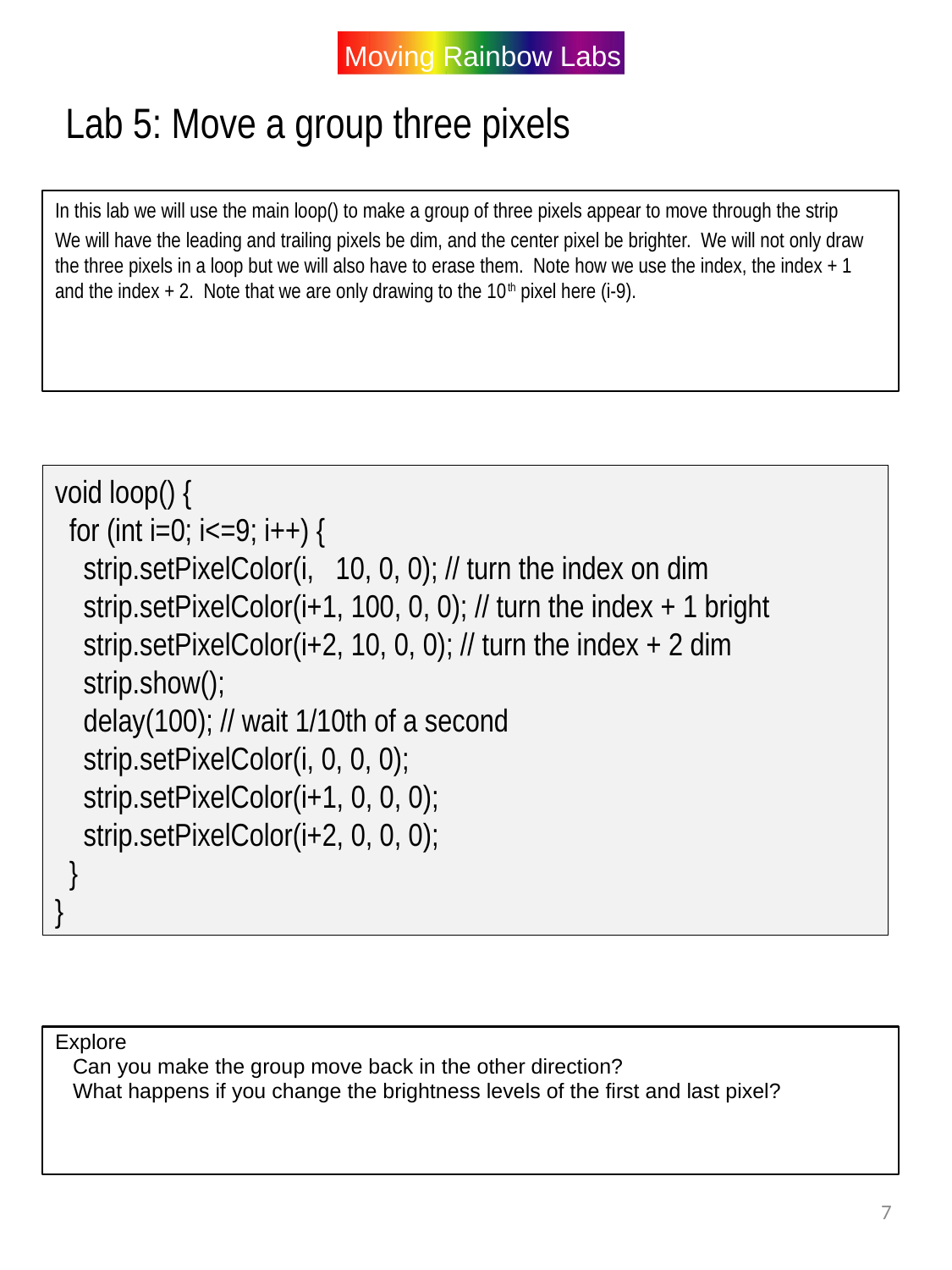

Lab 5: Move a group three pixels
In this lab we will use the main loop() to make a group of three pixels appear to move through the strip
We will have the leading and trailing pixels be dim, and the center pixel be brighter.  We will not only draw the three pixels in a loop but we will also have to erase them.  Note how we use the index, the index + 1 and the index + 2.  Note that we are only drawing to the 10th pixel here (i-9).
void loop() {
  for (int i=0; i<=9; i++) {
    strip.setPixelColor(i,   10, 0, 0); // turn the index on dim
    strip.setPixelColor(i+1, 100, 0, 0); // turn the index + 1 bright
    strip.setPixelColor(i+2, 10, 0, 0); // turn the index + 2 dim
    strip.show();
    delay(100); // wait 1/10th of a second
    strip.setPixelColor(i, 0, 0, 0);
    strip.setPixelColor(i+1, 0, 0, 0);
    strip.setPixelColor(i+2, 0, 0, 0);
  }
}
Explore
   Can you make the group move back in the other direction?
   What happens if you change the brightness levels of the first and last pixel?
7